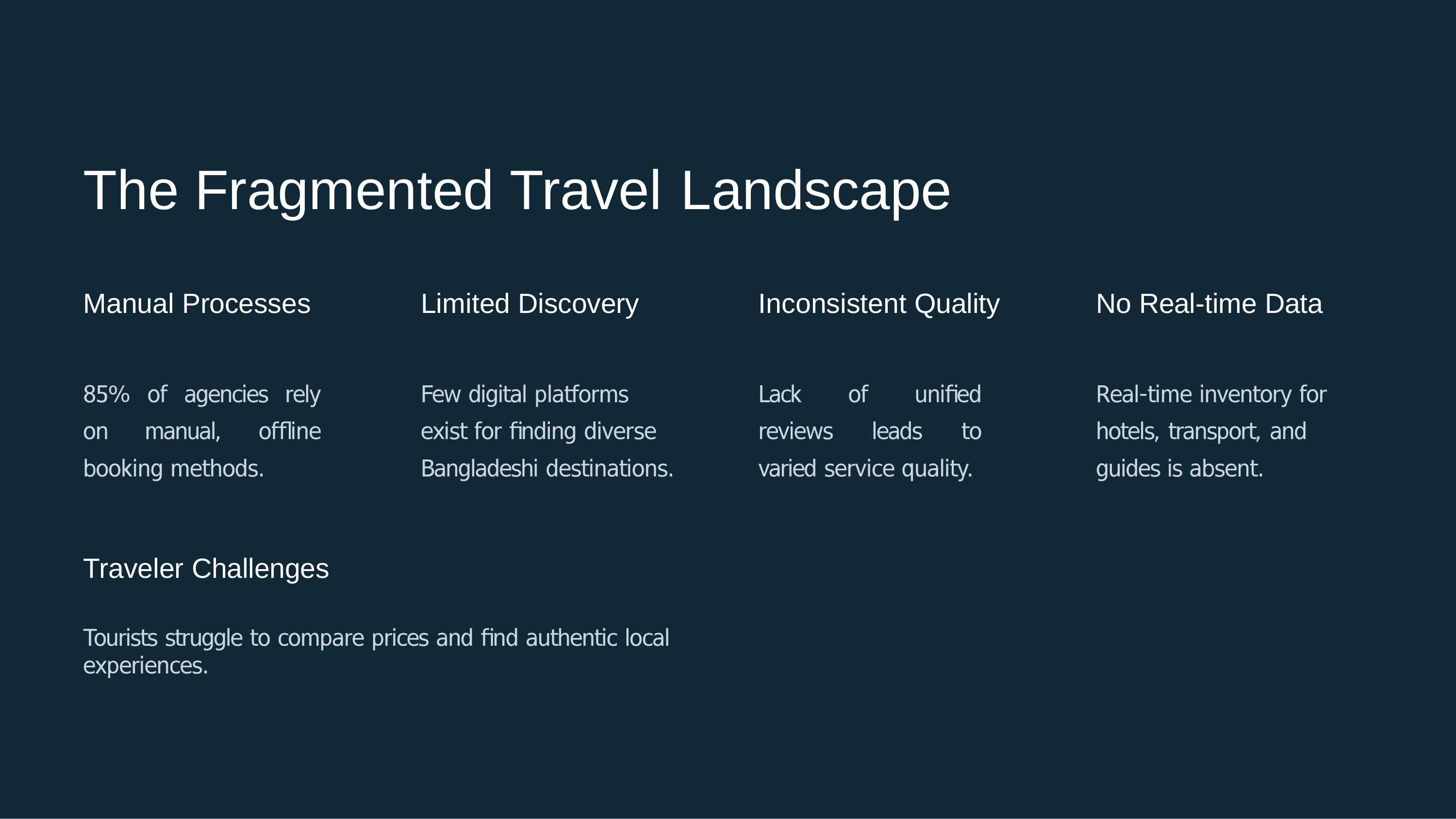

# The Fragmented Travel	Landscape
Manual Processes
Limited Discovery
Inconsistent Quality
No Real-time Data
85% of agencies rely on manual, offline booking methods.
Few digital platforms exist for finding diverse Bangladeshi destinations.
Lack of unified reviews leads to varied service quality.
Real-time inventory for hotels, transport, and guides is absent.
Traveler Challenges

Tourists struggle to compare prices and find authentic local experiences.